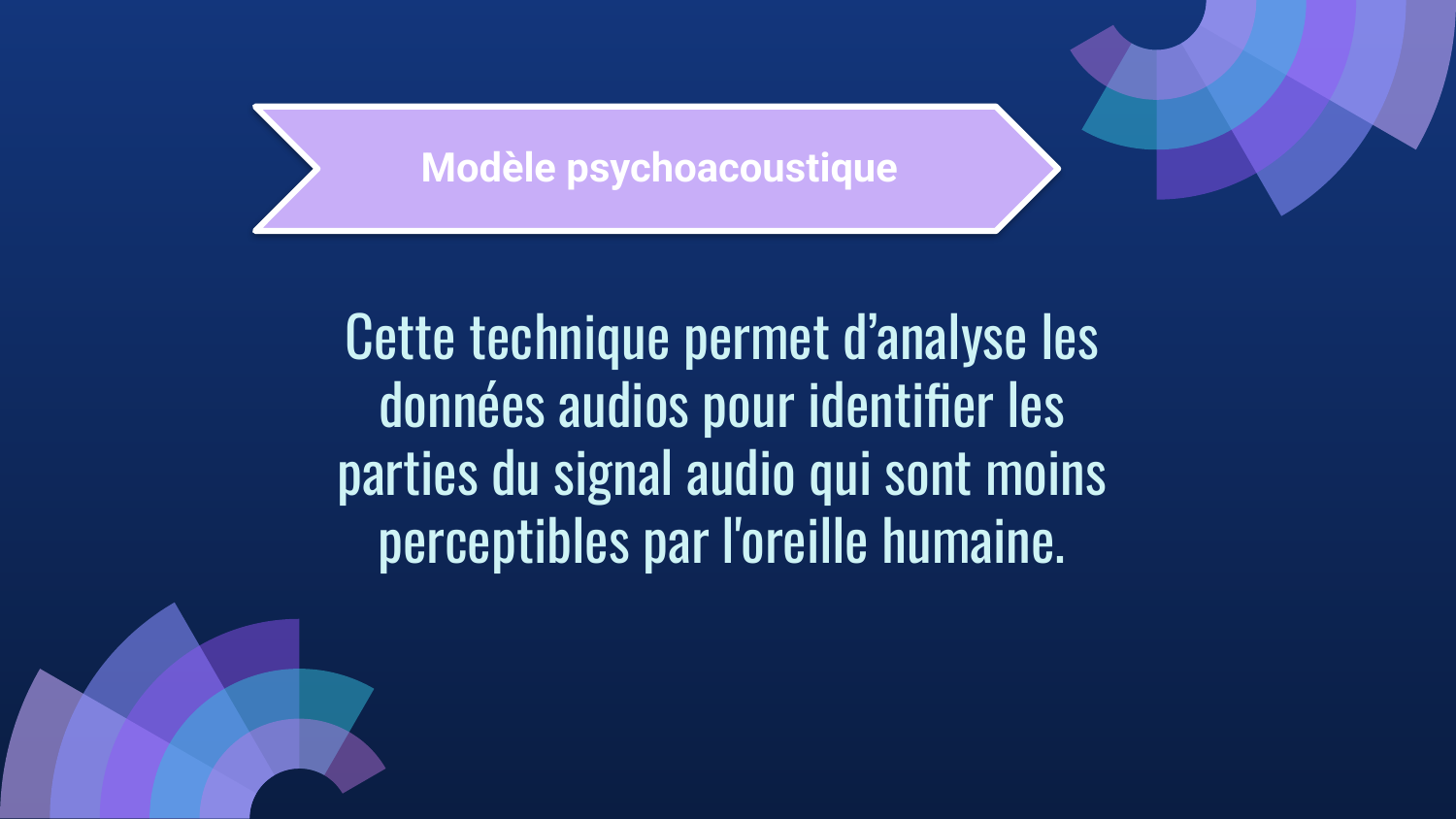

Modèle psychoacoustique
# Cette technique permet d’analyse les données audios pour identifier les parties du signal audio qui sont moins perceptibles par l'oreille humaine.